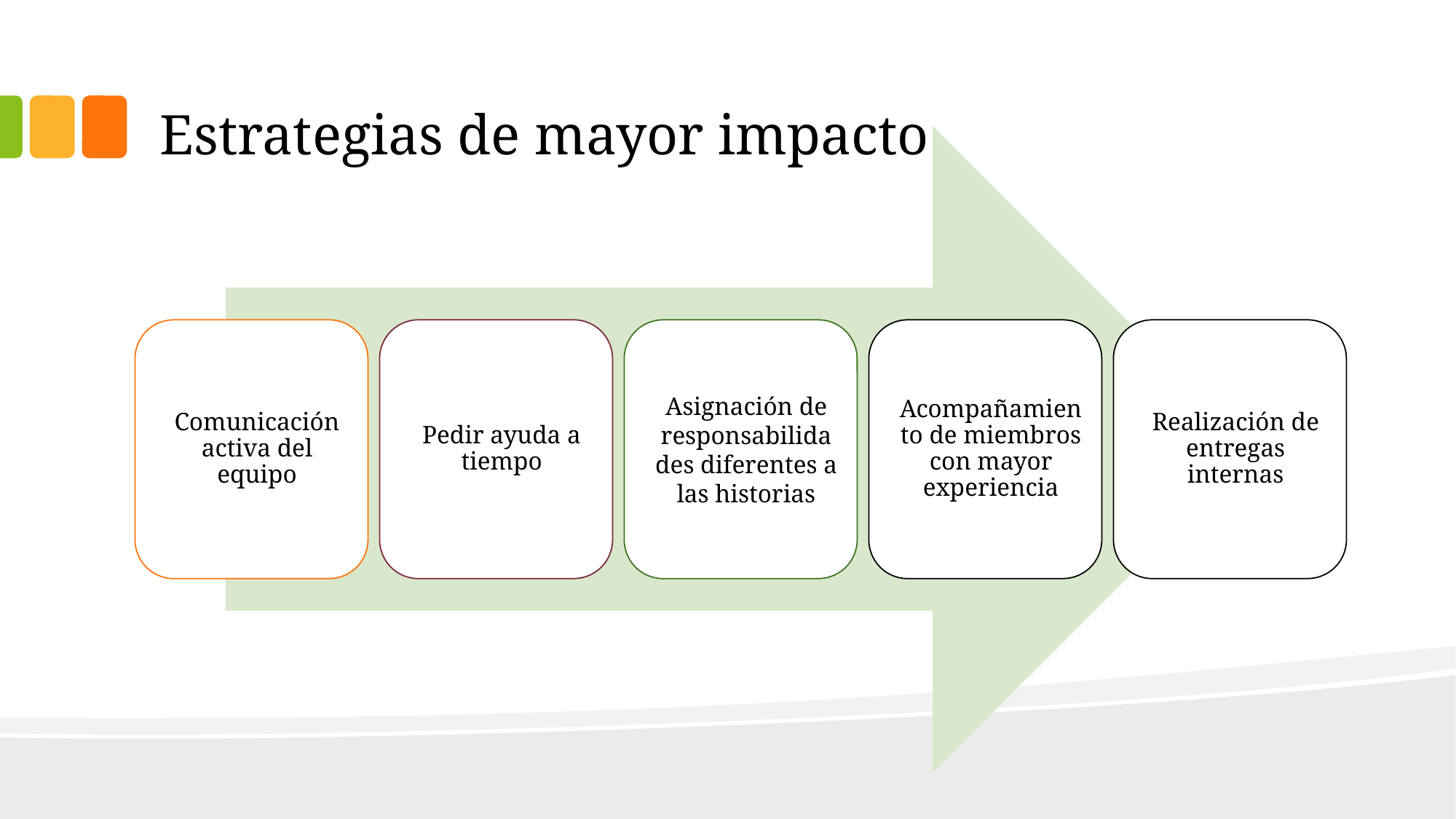

# Estrategias de mayor impacto
Comunicación activa del equipo
Pedir ayuda a tiempo
Asignación de responsabilidades diferentes a las historias
Acompañamiento de miembros con mayor experiencia
Realización de entregas internas